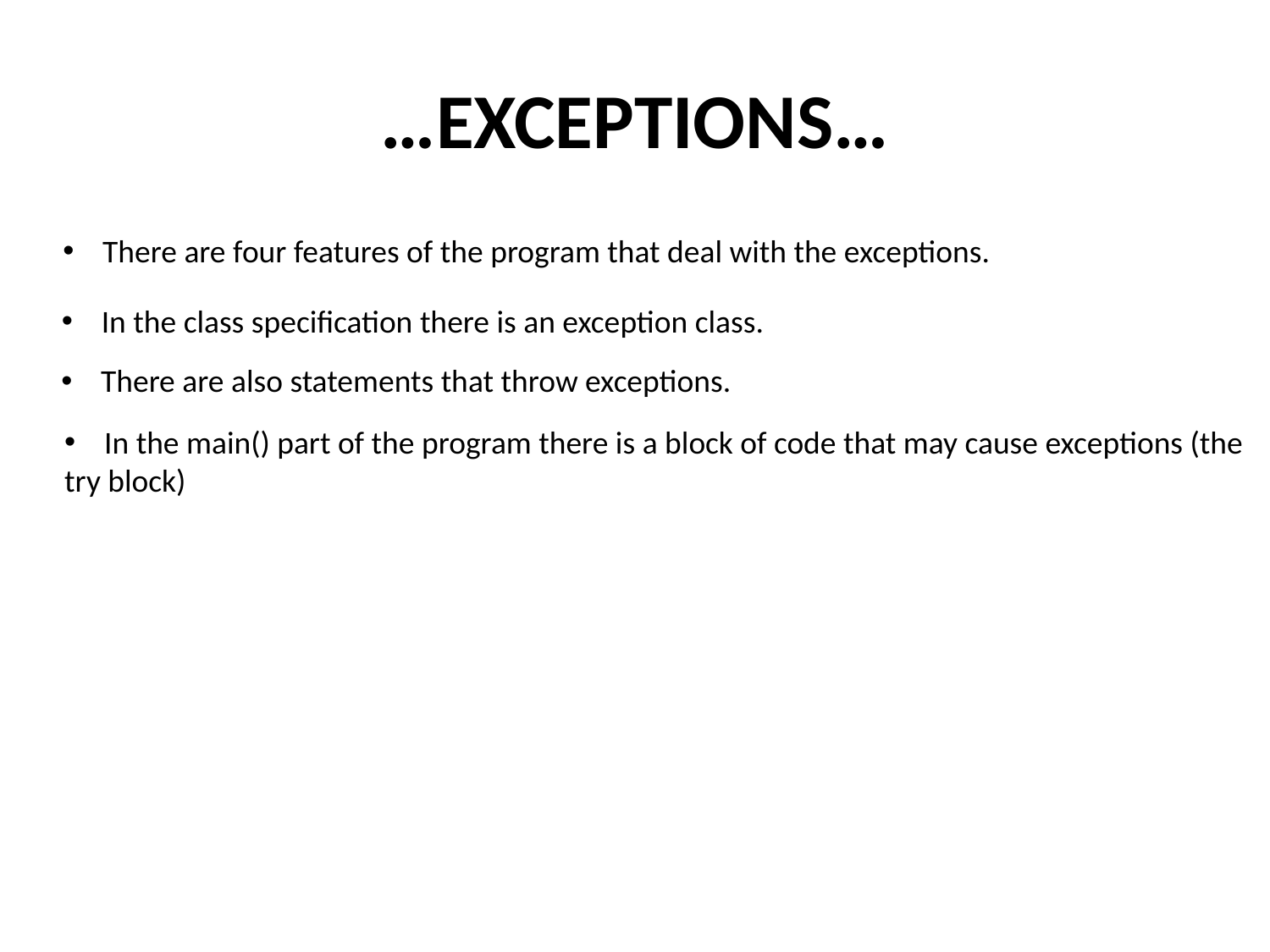

# …EXCEPTIONS…
There are four features of the program that deal with the exceptions.
In the class specification there is an exception class.
There are also statements that throw exceptions.
In the main() part of the program there is a block of code that may cause exceptions (the
try block)